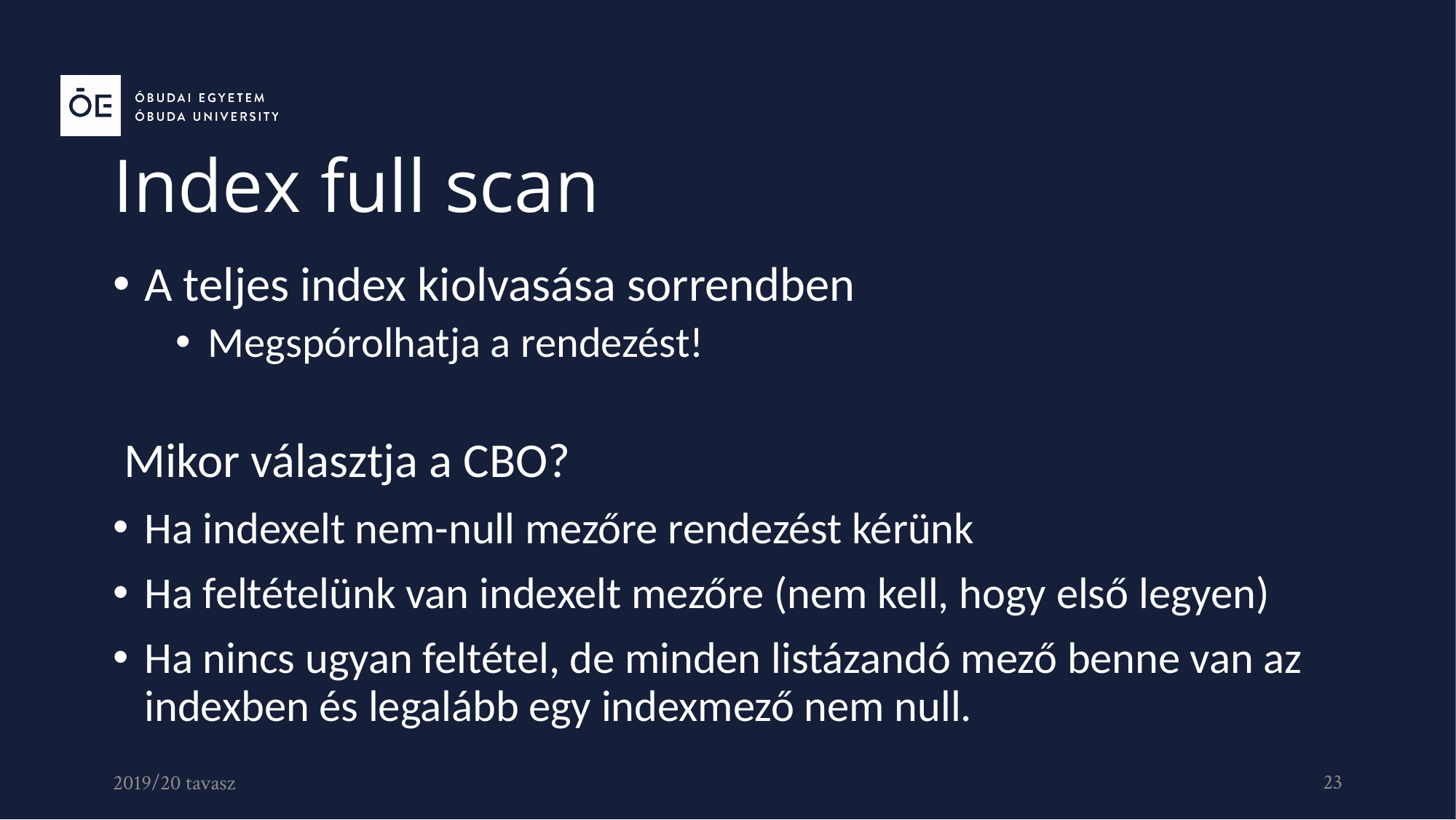

Index full scan
A teljes index kiolvasása sorrendben
Megspórolhatja a rendezést!

Mikor választja a CBO?
Ha indexelt nem-null mezőre rendezést kérünk
Ha feltételünk van indexelt mezőre (nem kell, hogy első legyen)
Ha nincs ugyan feltétel, de minden listázandó mező benne van az indexben és legalább egy indexmező nem null.
2019/20 tavasz
23